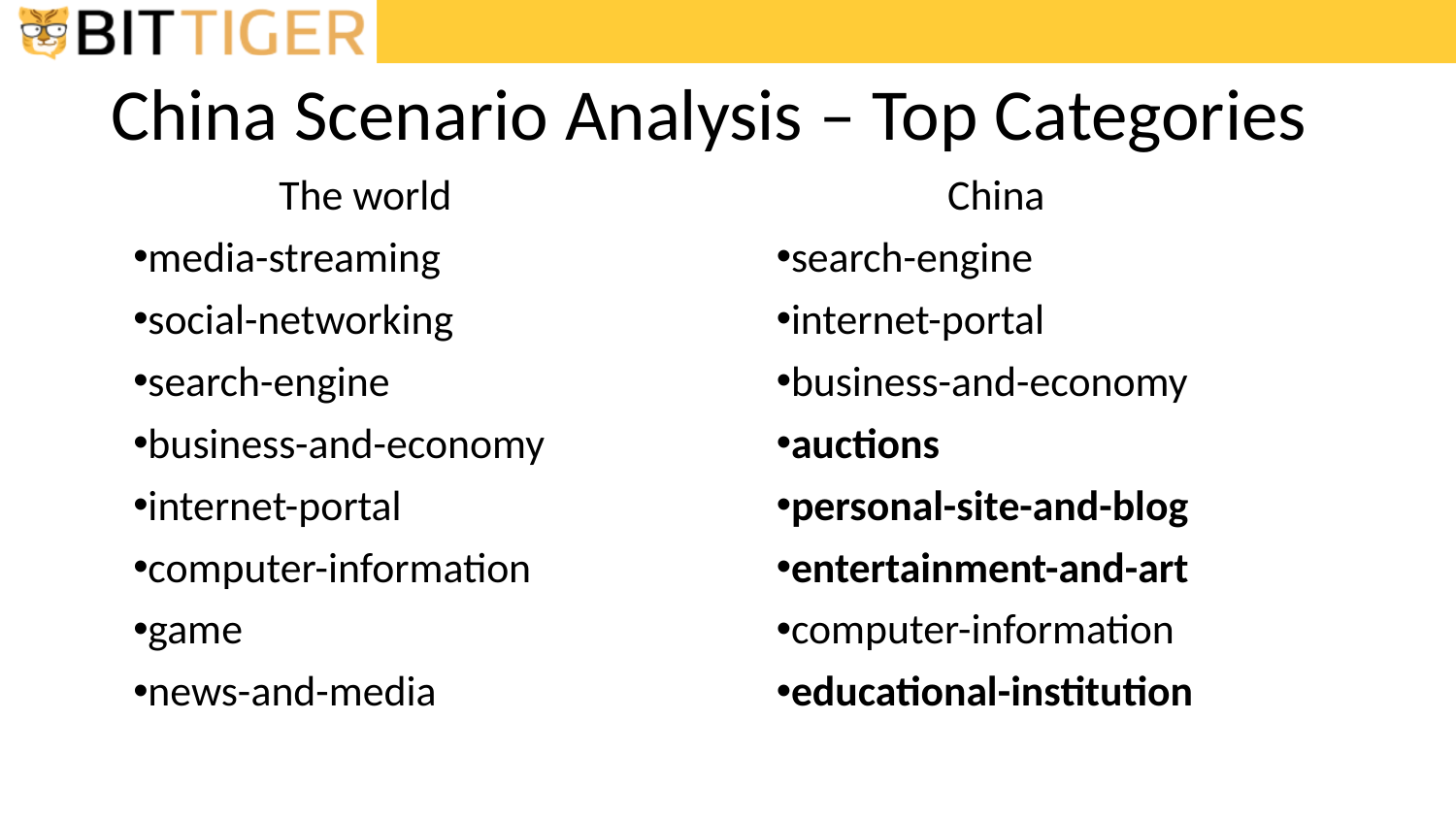

# China Scenario Analysis – Top Categories
	The world
media-streaming
social-networking
search-engine
business-and-economy
internet-portal
computer-information
game
news-and-media
China
search-engine
internet-portal
business-and-economy
auctions
personal-site-and-blog
entertainment-and-art
computer-information
educational-institution